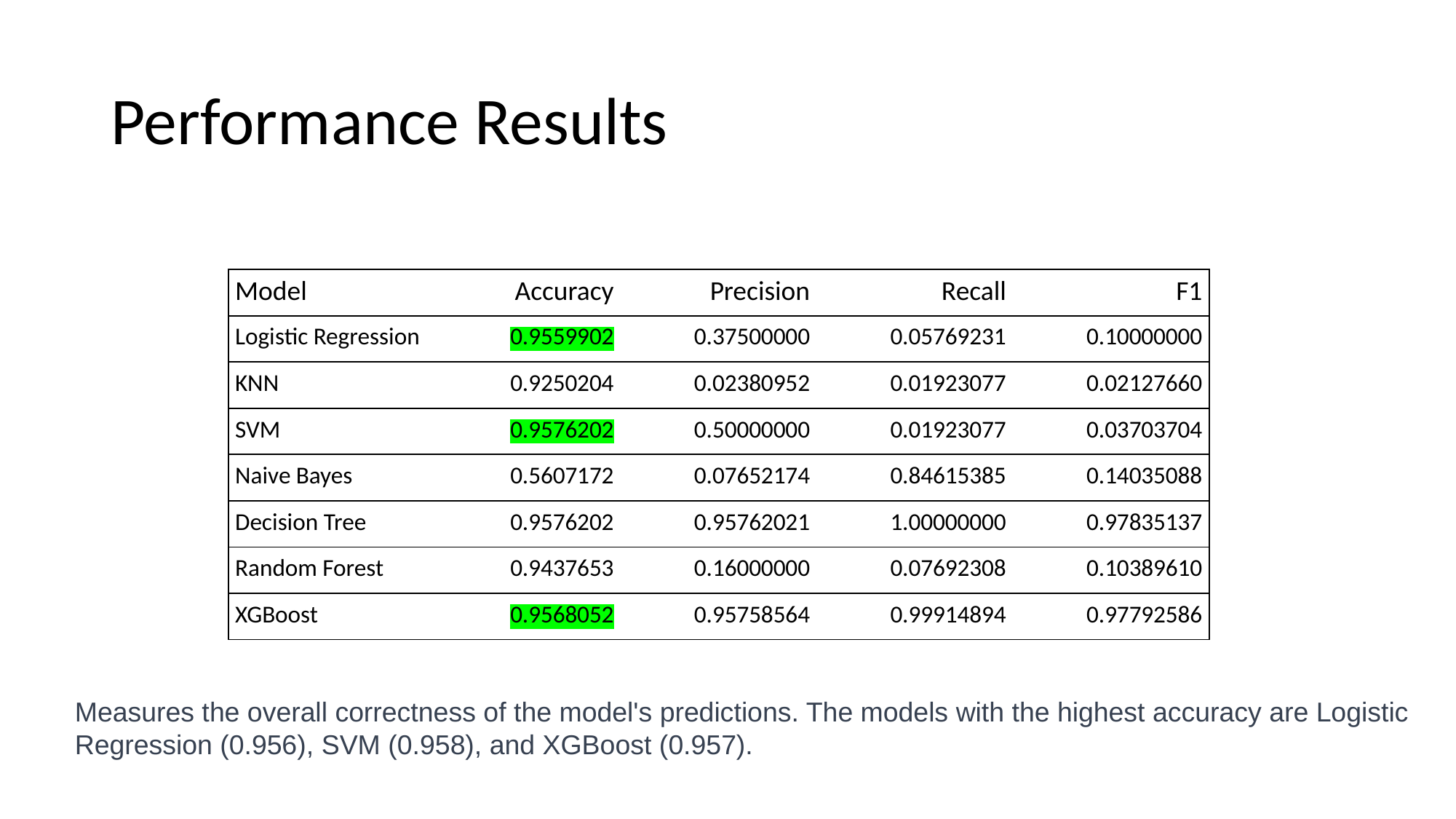

# Performance Results
| Model | Accuracy | Precision | Recall | F1 |
| --- | --- | --- | --- | --- |
| Logistic Regression | 0.9559902 | 0.37500000 | 0.05769231 | 0.10000000 |
| KNN | 0.9250204 | 0.02380952 | 0.01923077 | 0.02127660 |
| SVM | 0.9576202 | 0.50000000 | 0.01923077 | 0.03703704 |
| Naive Bayes | 0.5607172 | 0.07652174 | 0.84615385 | 0.14035088 |
| Decision Tree | 0.9576202 | 0.95762021 | 1.00000000 | 0.97835137 |
| Random Forest | 0.9437653 | 0.16000000 | 0.07692308 | 0.10389610 |
| XGBoost | 0.9568052 | 0.95758564 | 0.99914894 | 0.97792586 |
Measures the overall correctness of the model's predictions. The models with the highest accuracy are Logistic Regression (0.956), SVM (0.958), and XGBoost (0.957).